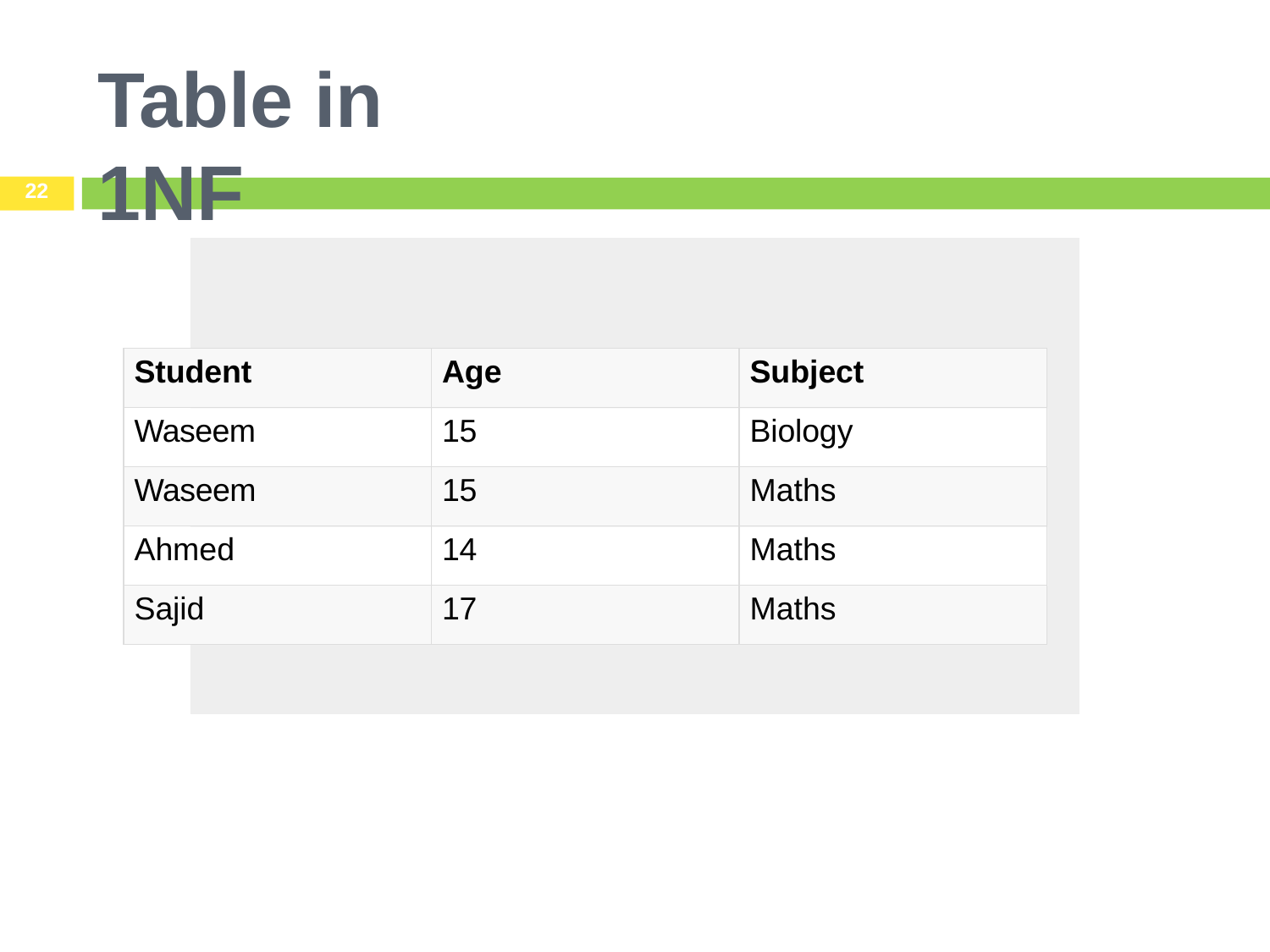

# Table in 1NF
22

| Student | Age | Subject |
| --- | --- | --- |
| Waseem | 15 | Biology |
| Waseem | 15 | Maths |
| Ahmed | 14 | Maths |
| Sajid | 17 | Maths |